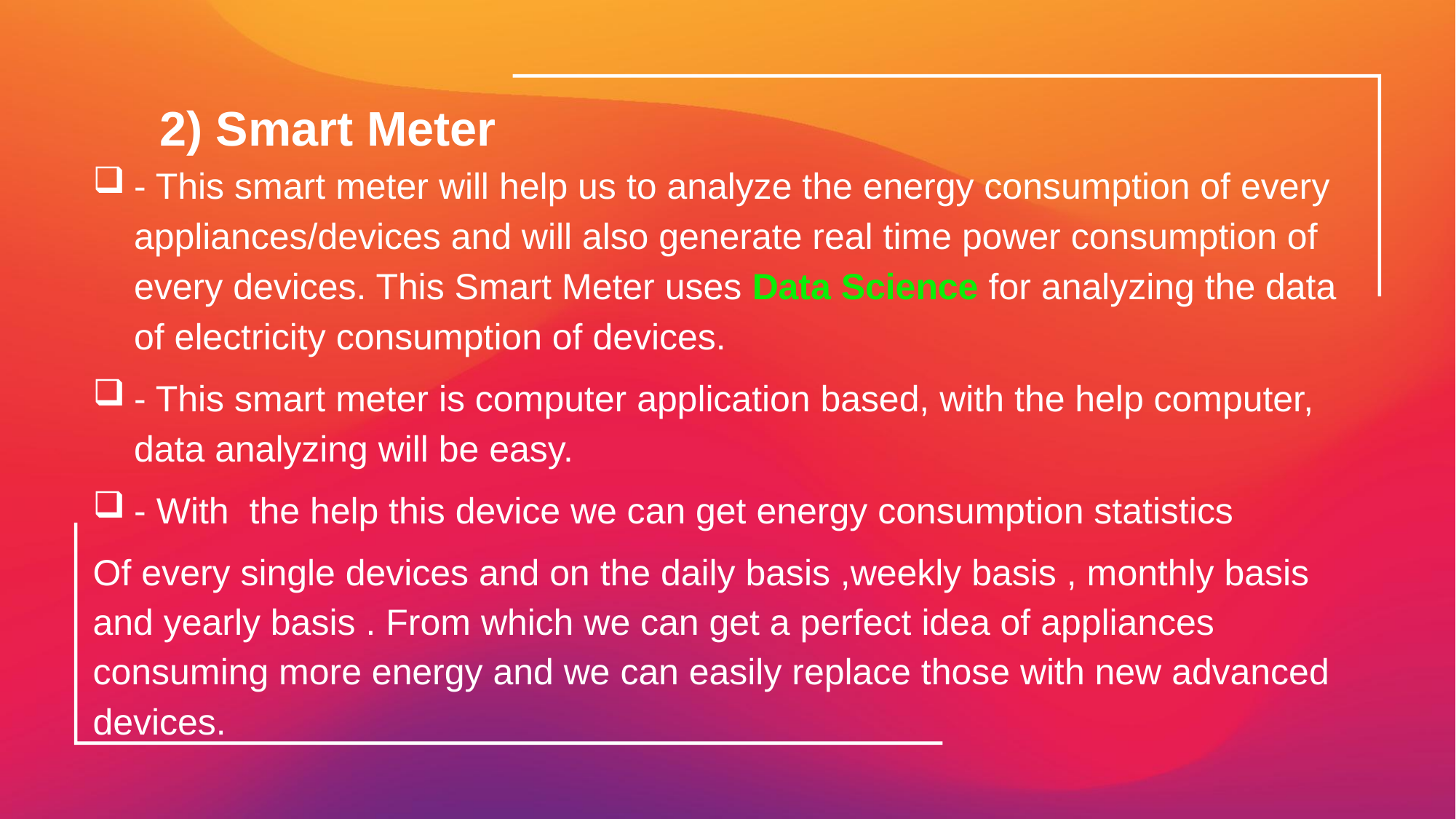

# 2) Smart Meter
- This smart meter will help us to analyze the energy consumption of every appliances/devices and will also generate real time power consumption of every devices. This Smart Meter uses Data Science for analyzing the data of electricity consumption of devices.
- This smart meter is computer application based, with the help computer, data analyzing will be easy.
- With  the help this device we can get energy consumption statistics
Of every single devices and on the daily basis ,weekly basis , monthly basis and yearly basis . From which we can get a perfect idea of appliances consuming more energy and we can easily replace those with new advanced devices.